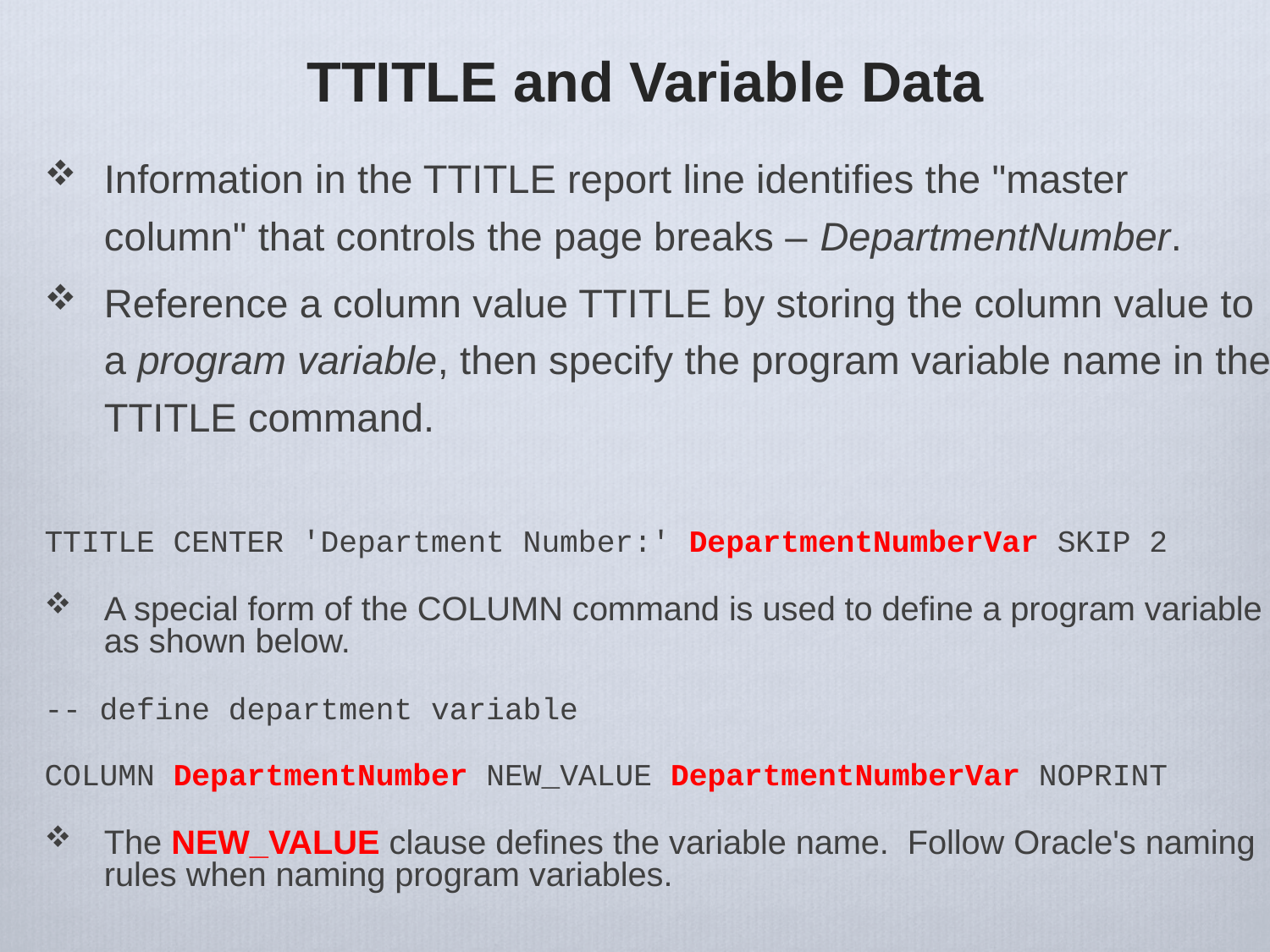

# TTITLE and Variable Data
Information in the TTITLE report line identifies the "master column" that controls the page breaks – DepartmentNumber.
Reference a column value TTITLE by storing the column value to a program variable, then specify the program variable name in the TTITLE command.

TTITLE CENTER 'Department Number:' DepartmentNumberVar SKIP 2
A special form of the COLUMN command is used to define a program variable as shown below.
-- define department variable
COLUMN DepartmentNumber NEW_VALUE DepartmentNumberVar NOPRINT
The NEW_VALUE clause defines the variable name.  Follow Oracle's naming rules when naming program variables.